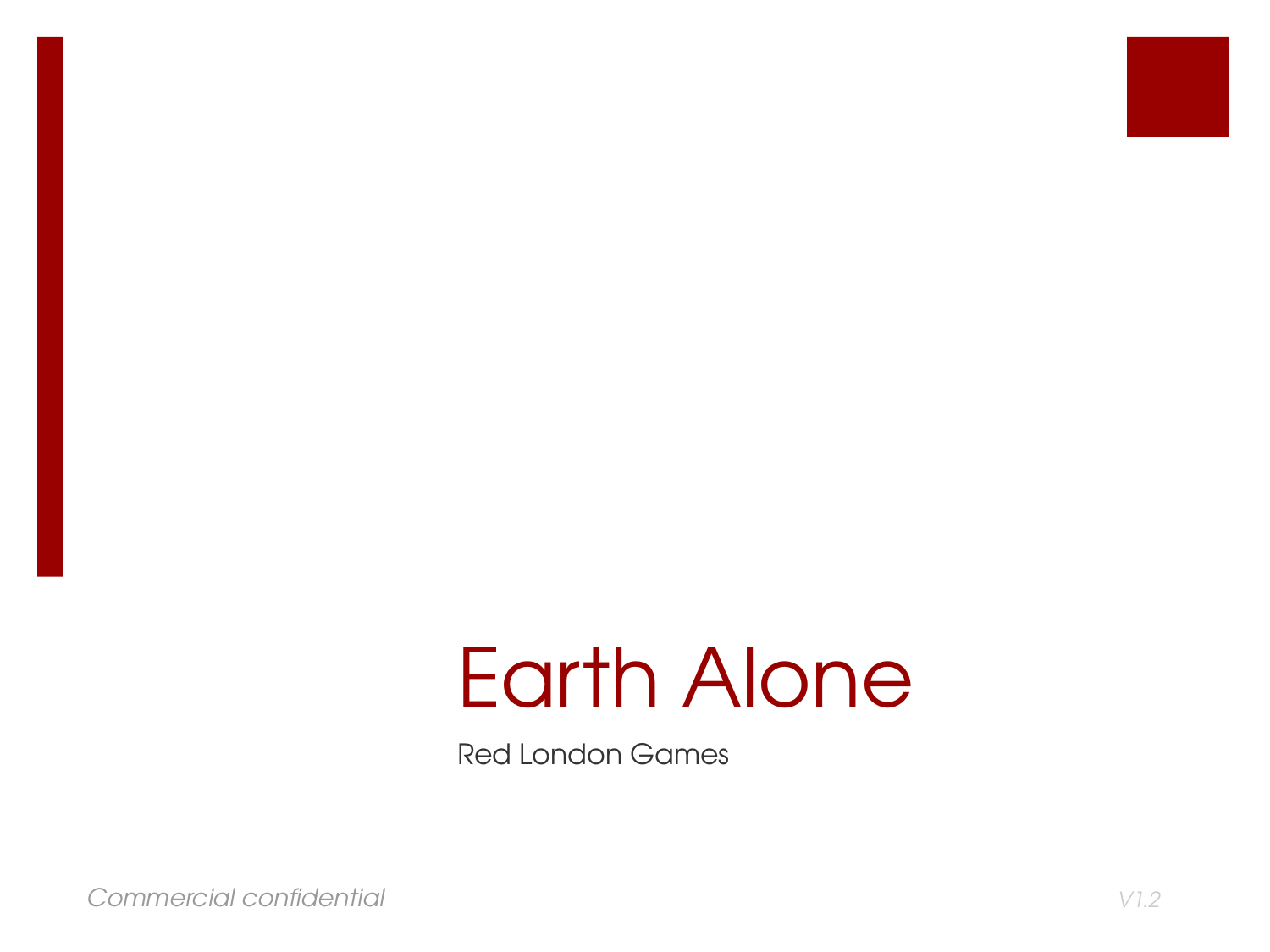

# Earth Alone
Red London Games
Commercial confidential
V1.2